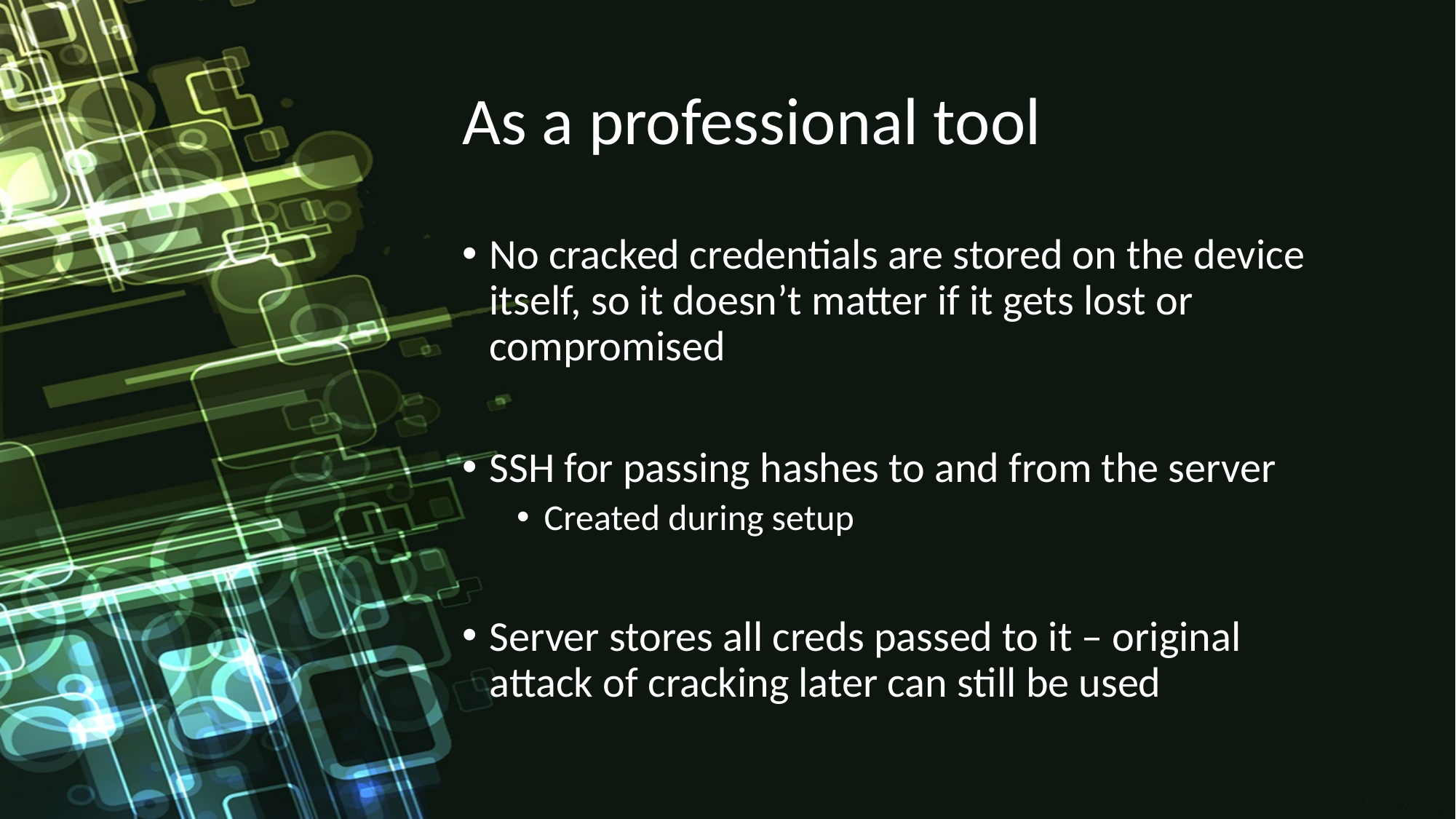

# As a professional tool
No cracked credentials are stored on the device itself, so it doesn’t matter if it gets lost or compromised

SSH for passing hashes to and from the server
Created during setup

Server stores all creds passed to it – original attack of cracking later can still be used